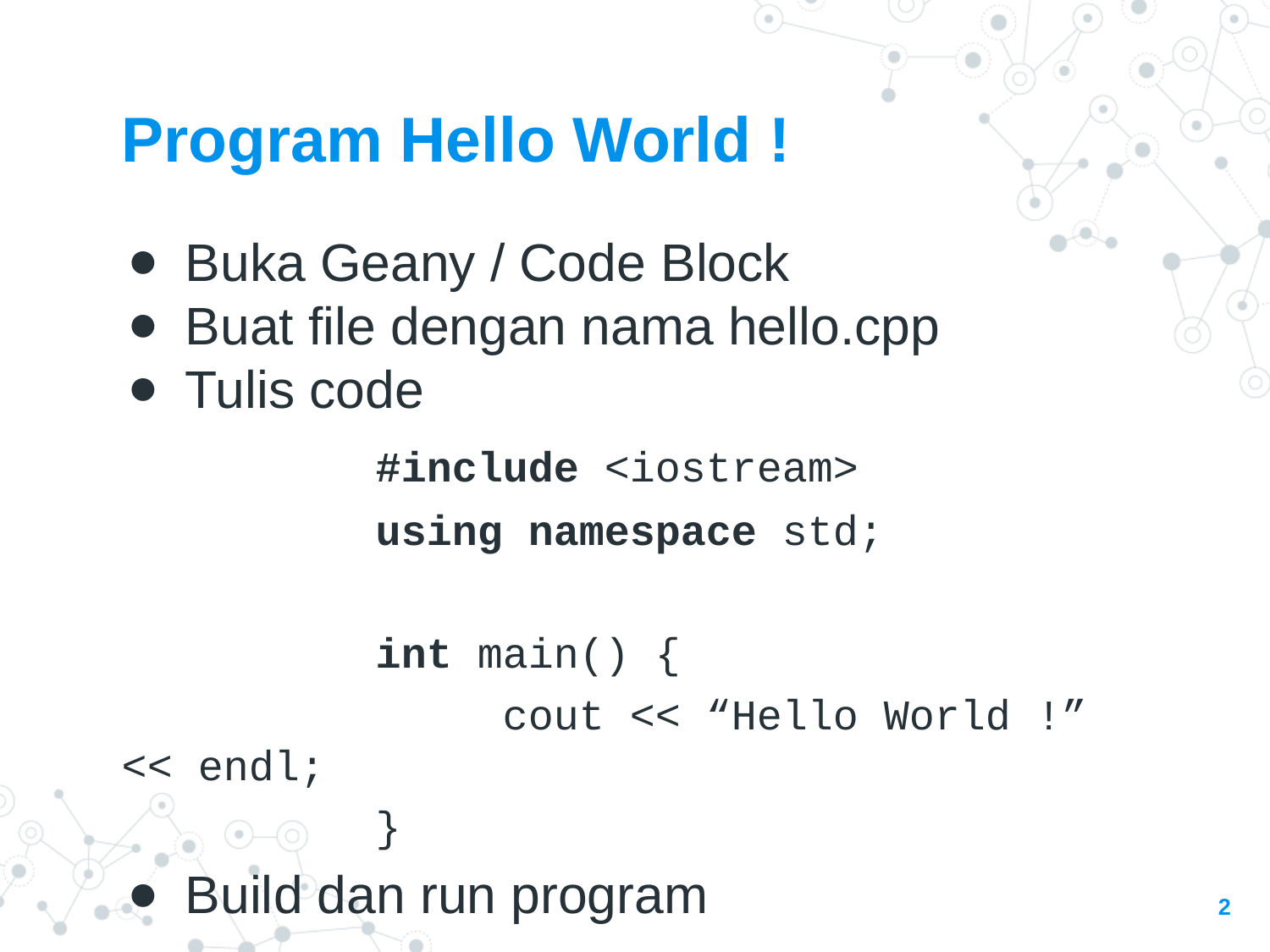

Program Hello World !
Buka Geany / Code Block
Buat file dengan nama hello.cpp
Tulis code
		#include <iostream>
		using namespace std;

		int main() {
			cout << “Hello World !” << endl;
		}
Build dan run program

2